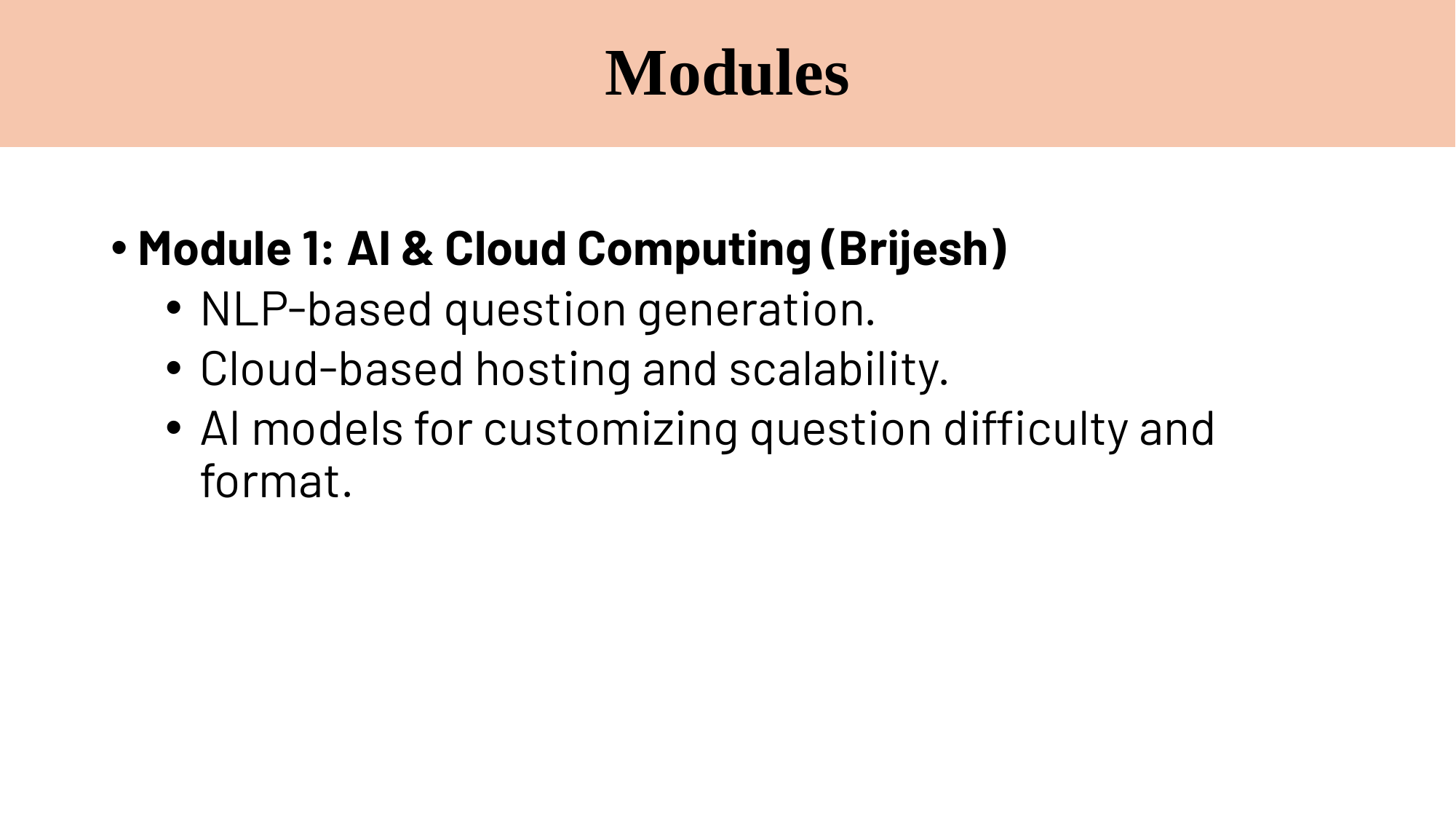

# Modules
Module 1: AI & Cloud Computing (Brijesh)
NLP-based question generation.
Cloud-based hosting and scalability.
AI models for customizing question difficulty and format.